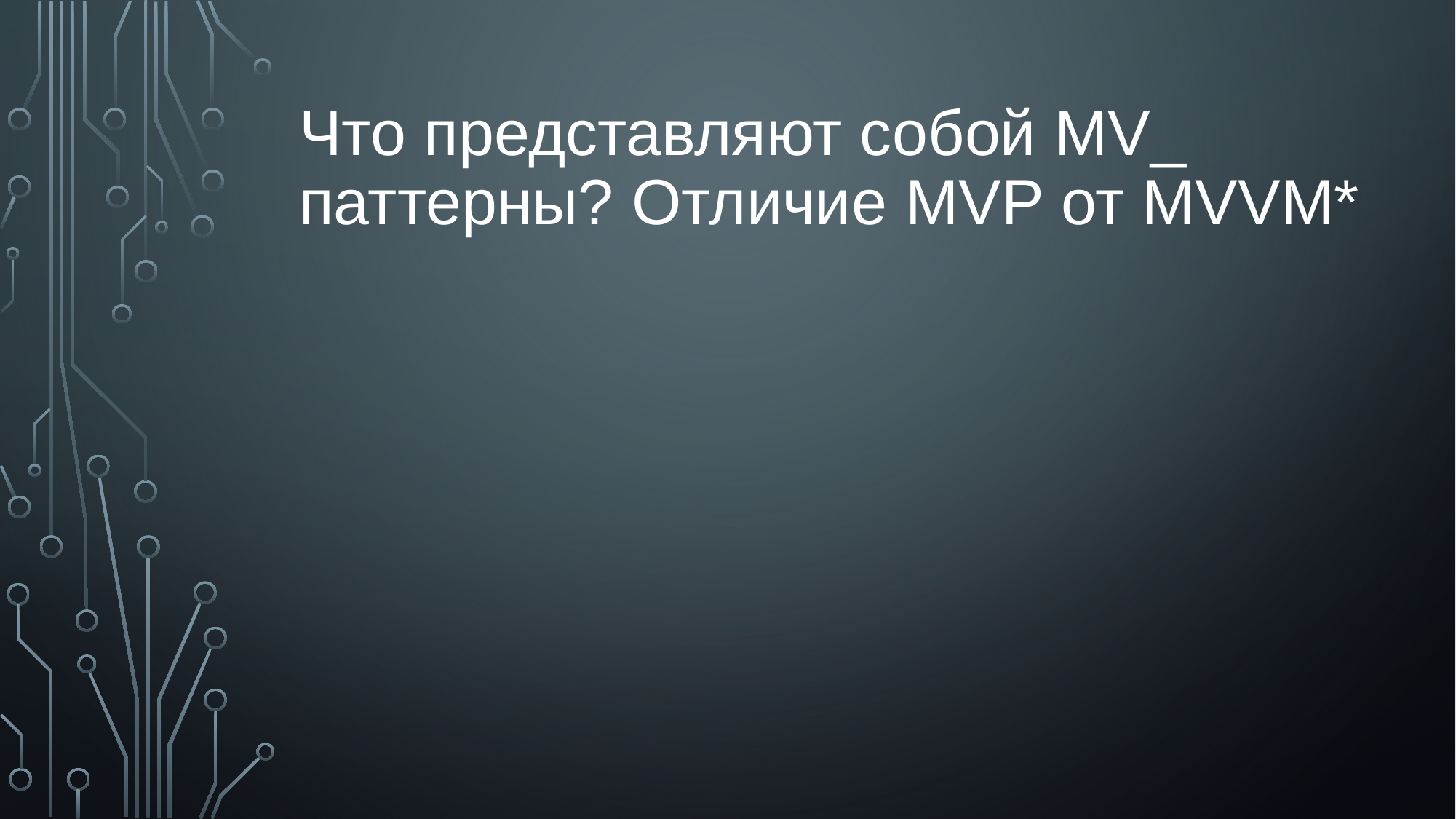

# Что представляют собой MV_ паттерны? Отличие MVP от MVVM*